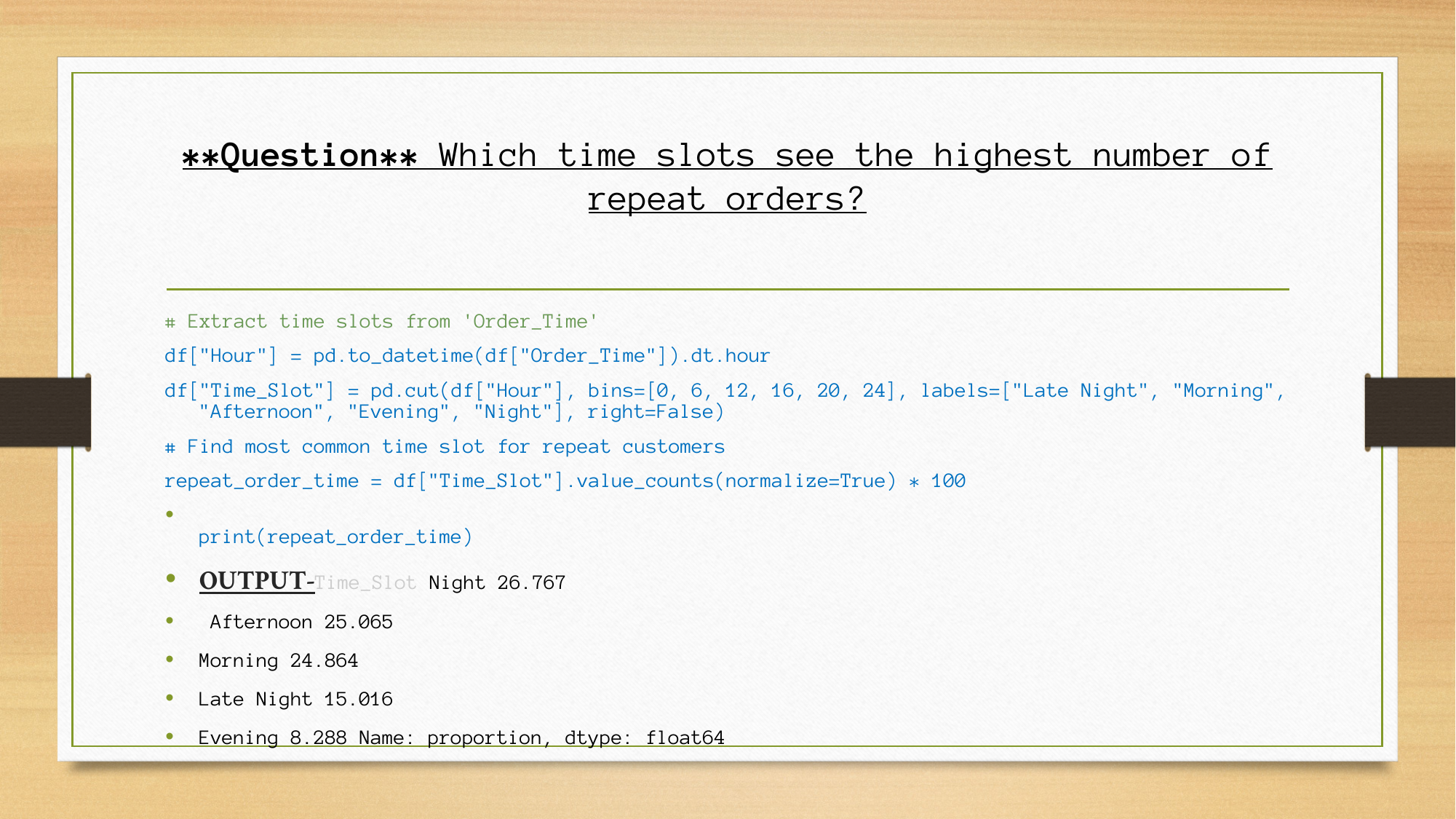

# **Question** Which time slots see the highest number of repeat orders?
# Extract time slots from 'Order_Time'
df["Hour"] = pd.to_datetime(df["Order_Time"]).dt.hour
df["Time_Slot"] = pd.cut(df["Hour"], bins=[0, 6, 12, 16, 20, 24], labels=["Late Night", "Morning", "Afternoon", "Evening", "Night"], right=False)
# Find most common time slot for repeat customers
repeat_order_time = df["Time_Slot"].value_counts(normalize=True) * 100
print(repeat_order_time)
OUTPUT-Time_Slot Night 26.767
 Afternoon 25.065
Morning 24.864
Late Night 15.016
Evening 8.288 Name: proportion, dtype: float64